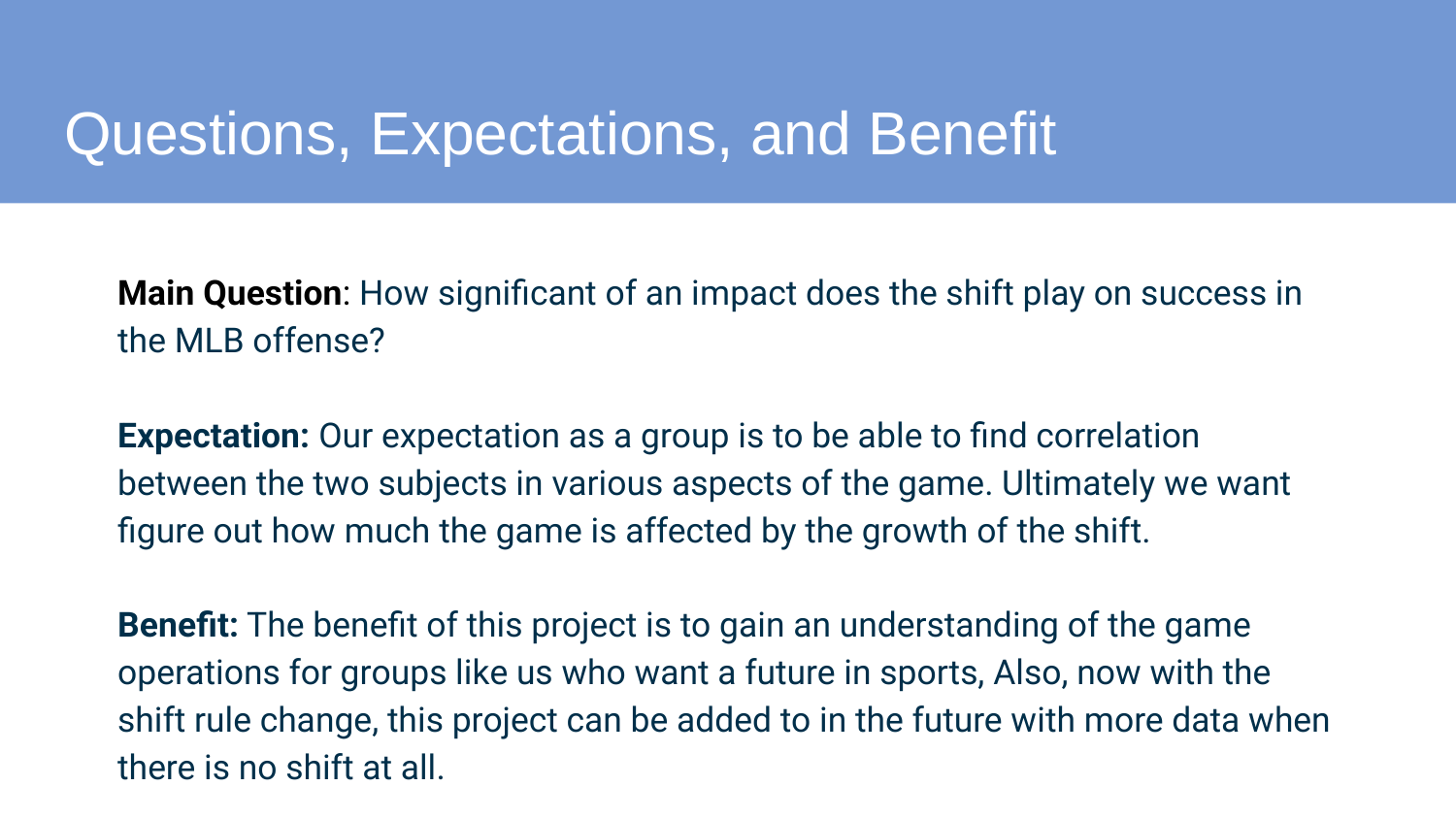

# Questions, Expectations, and Benefit
Main Question: How significant of an impact does the shift play on success in the MLB offense?

Expectation: Our expectation as a group is to be able to find correlation between the two subjects in various aspects of the game. Ultimately we want figure out how much the game is affected by the growth of the shift.

Benefit: The benefit of this project is to gain an understanding of the game operations for groups like us who want a future in sports, Also, now with the shift rule change, this project can be added to in the future with more data when there is no shift at all.